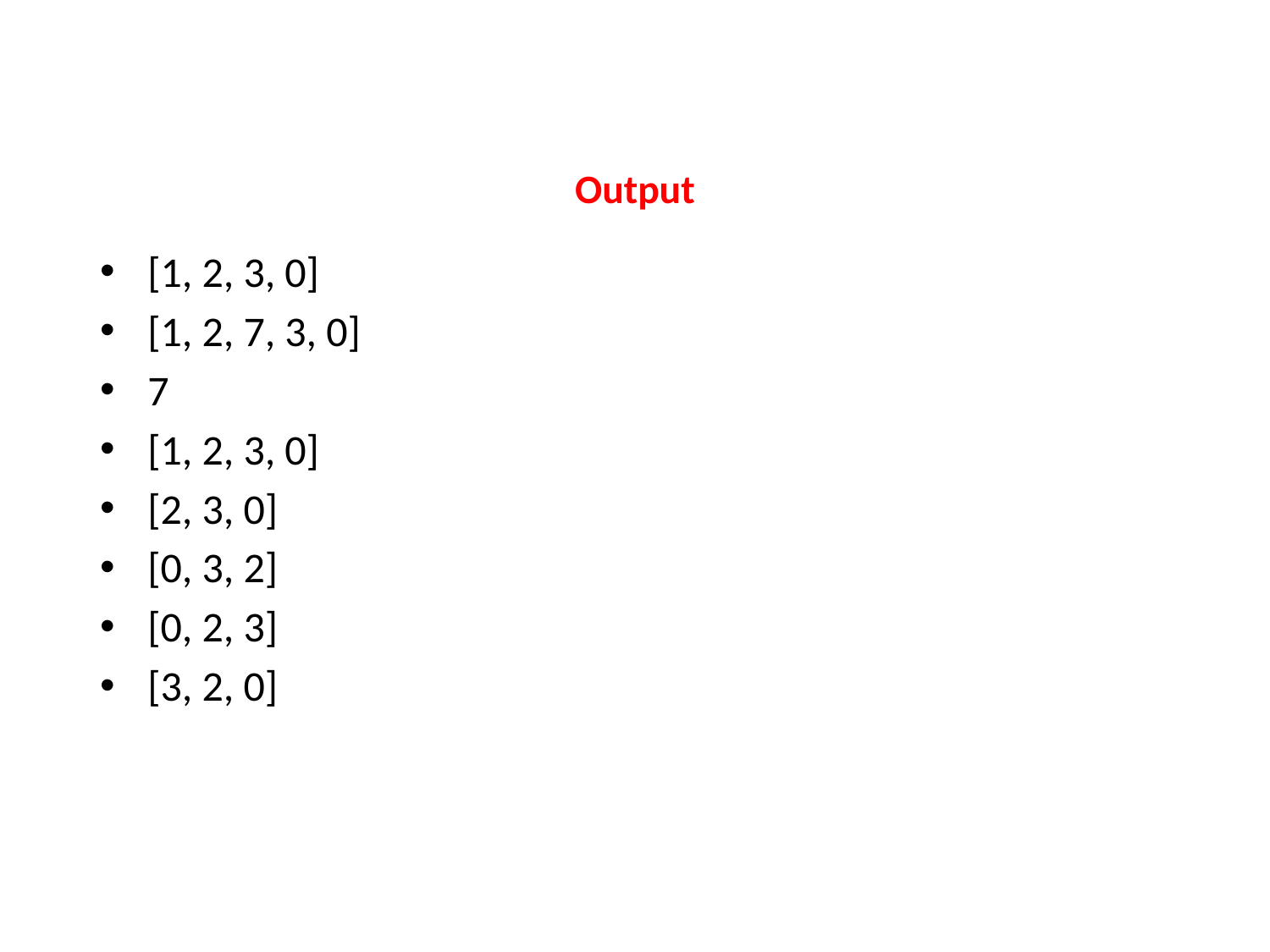

# Output
[1, 2, 3, 0]
[1, 2, 7, 3, 0]
7
[1, 2, 3, 0]
[2, 3, 0]
[0, 3, 2]
[0, 2, 3]
[3, 2, 0]